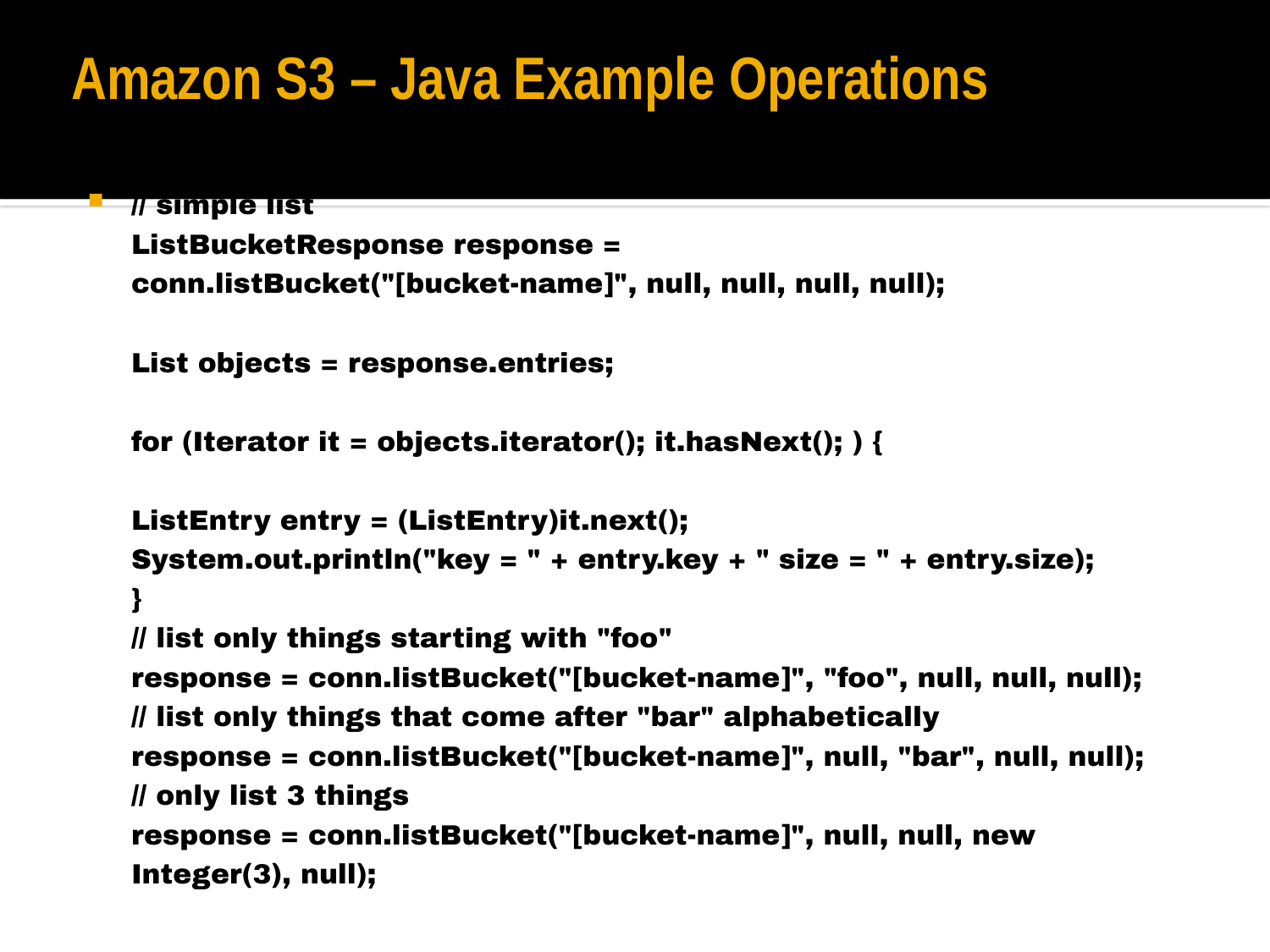

# Amazon S3 – Java Example Operations
// simple list
ListBucketResponse response =
conn.listBucket("[bucket-name]", null, null, null, null);
List objects = response.entries;
for (Iterator it = objects.iterator(); it.hasNext(); ) {
ListEntry entry = (ListEntry)it.next();
System.out.println("key = " + entry.key + " size = " + entry.size);
}
// list only things starting with "foo"
response = conn.listBucket("[bucket-name]", "foo", null, null, null);
// list only things that come after "bar" alphabetically
response = conn.listBucket("[bucket-name]", null, "bar", null, null);
// only list 3 things
response = conn.listBucket("[bucket-name]", null, null, new Integer(3), null);